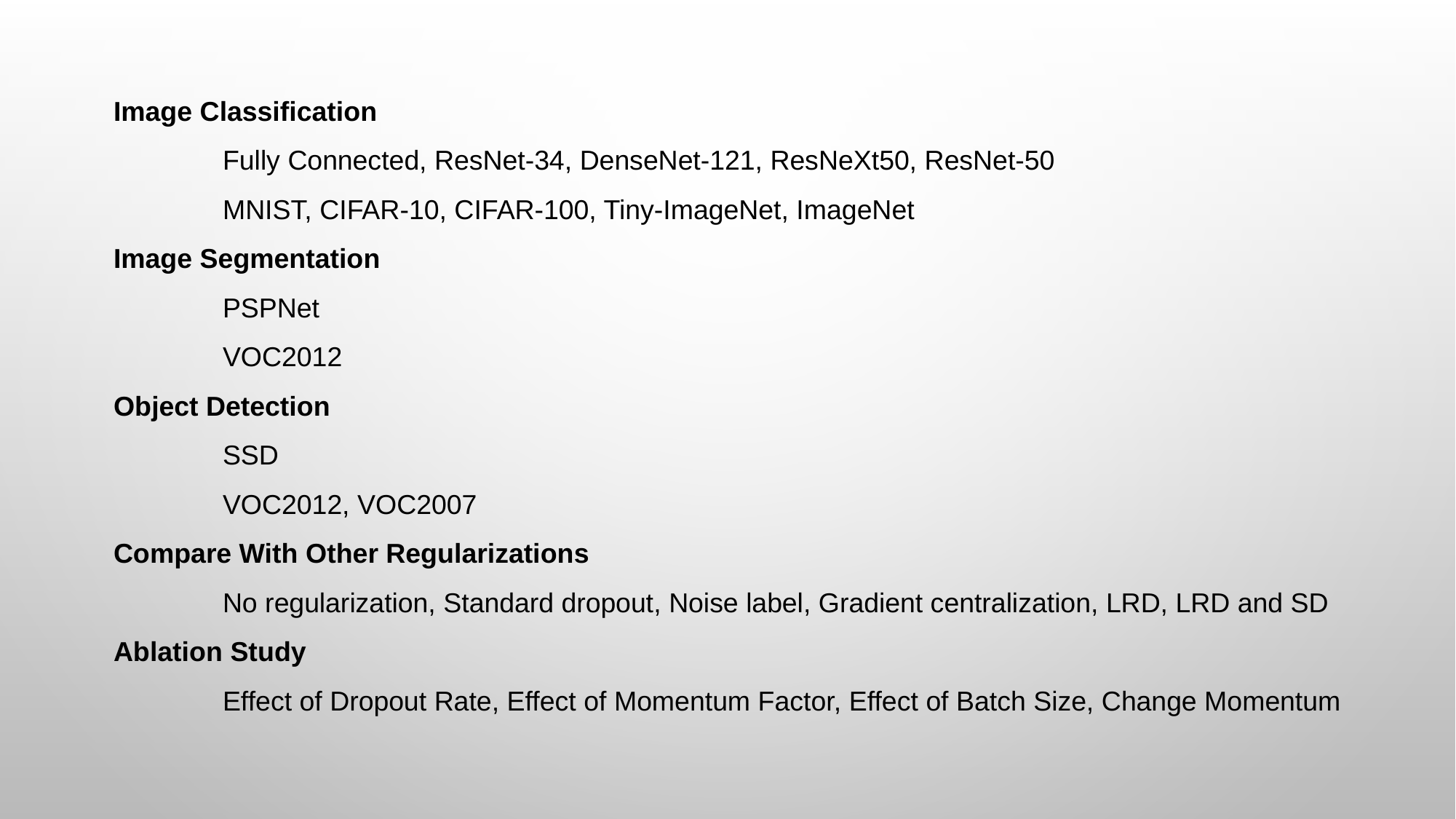

Image Classification
	Fully Connected, ResNet-34, DenseNet-121, ResNeXt50, ResNet-50
	MNIST, CIFAR-10, CIFAR-100, Tiny-ImageNet, ImageNet
Image Segmentation
	PSPNet
	VOC2012
Object Detection
	SSD
	VOC2012, VOC2007
Compare With Other Regularizations
	No regularization, Standard dropout, Noise label, Gradient centralization, LRD, LRD and SD
Ablation Study
	Effect of Dropout Rate, Effect of Momentum Factor, Effect of Batch Size, Change Momentum